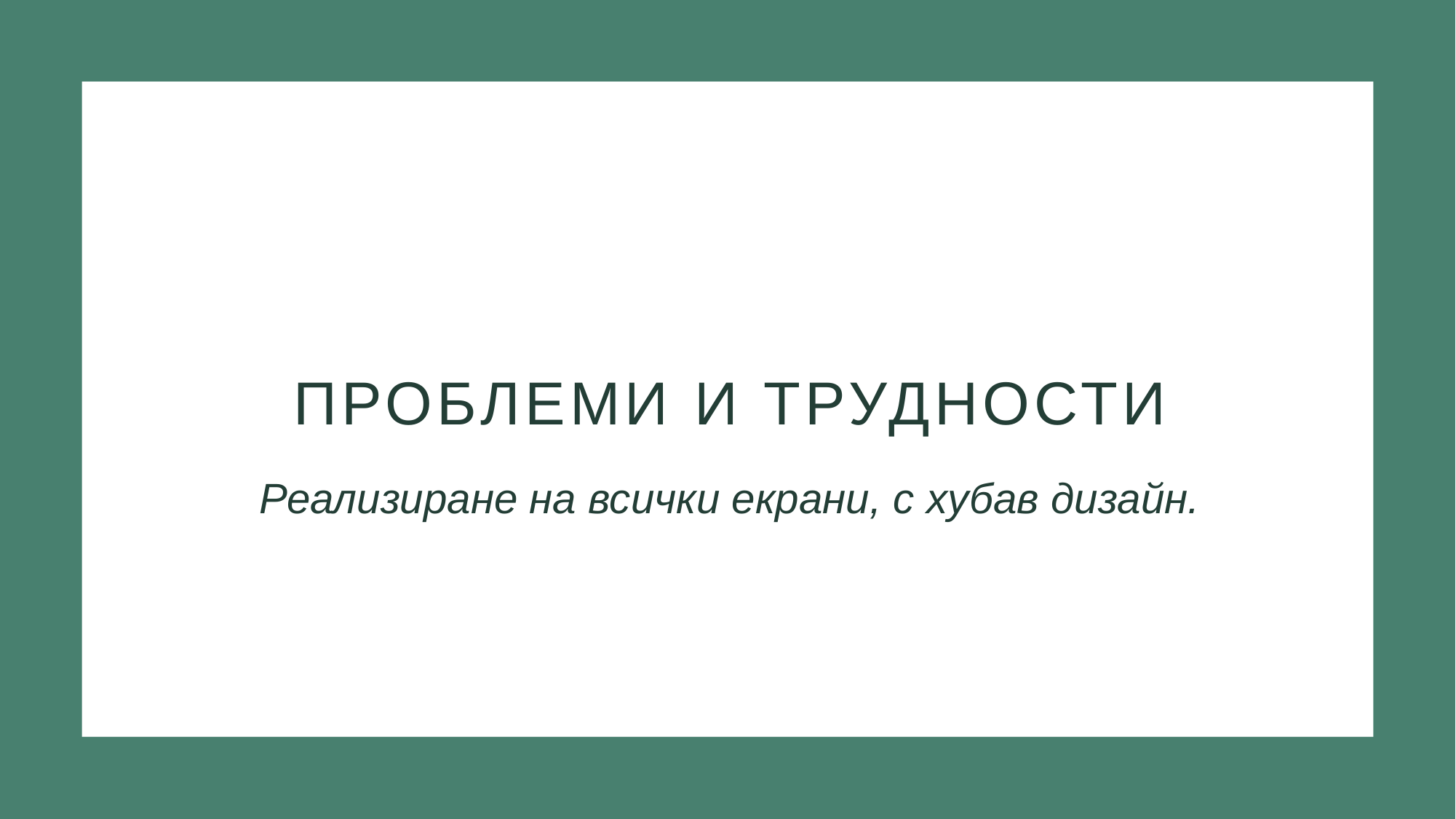

# ПРоблеми и трудности
Реализиране на всички екрани, с хубав дизайн.